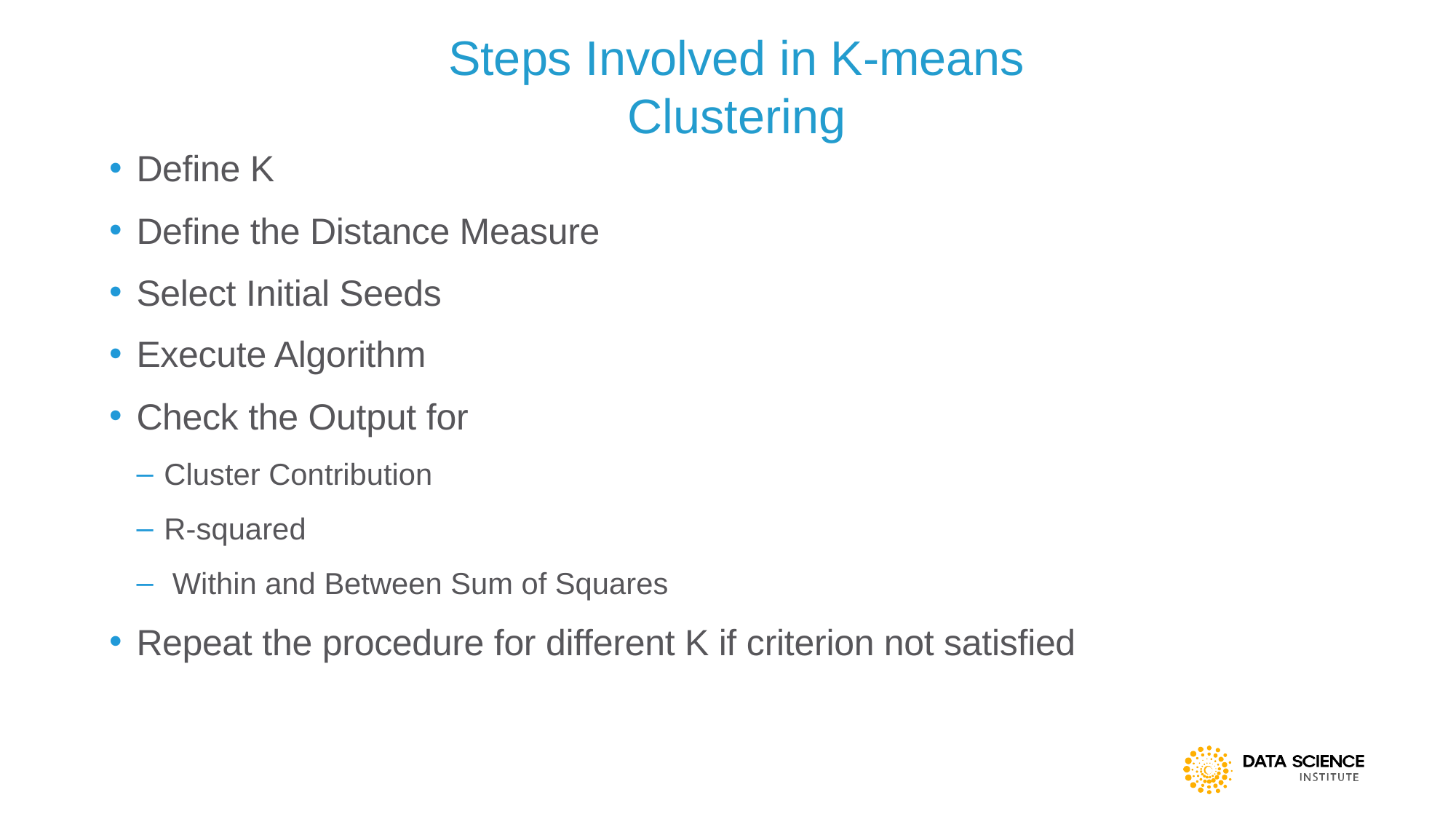

Steps Involved in K-means Clustering
Define K
Define the Distance Measure
Select Initial Seeds
Execute Algorithm
Check the Output for
Cluster Contribution
R-squared
 Within and Between Sum of Squares
Repeat the procedure for different K if criterion not satisfied